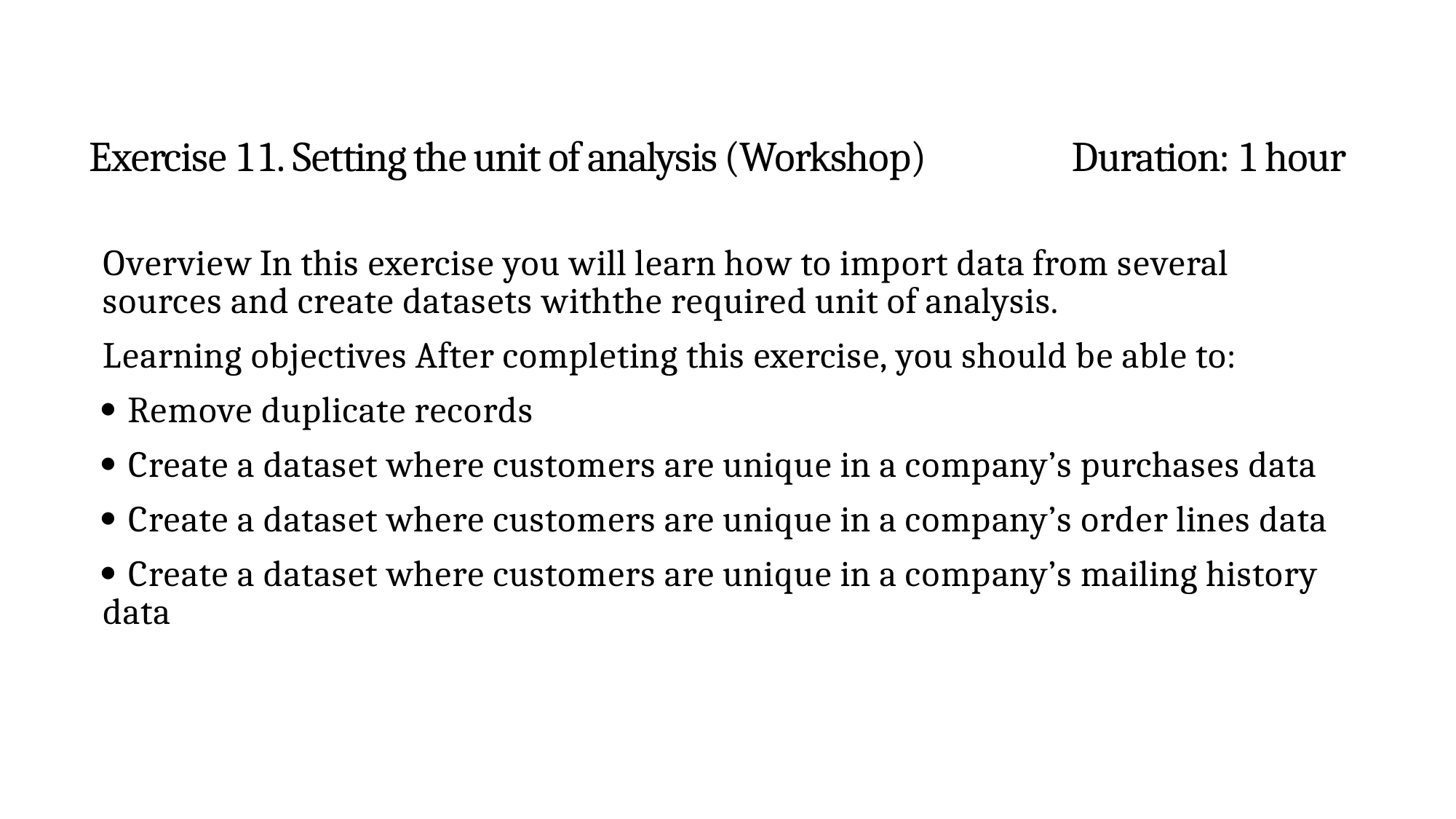

# Exercise 11. Setting the unit of analysis (Workshop)		Duration: 1 hour
Overview In this exercise you will learn how to import data from several sources and create datasets withthe required unit of analysis.
Learning objectives After completing this exercise, you should be able to:
• Remove duplicate records
• Create a dataset where customers are unique in a company’s purchases data
• Create a dataset where customers are unique in a company’s order lines data
• Create a dataset where customers are unique in a company’s mailing history data